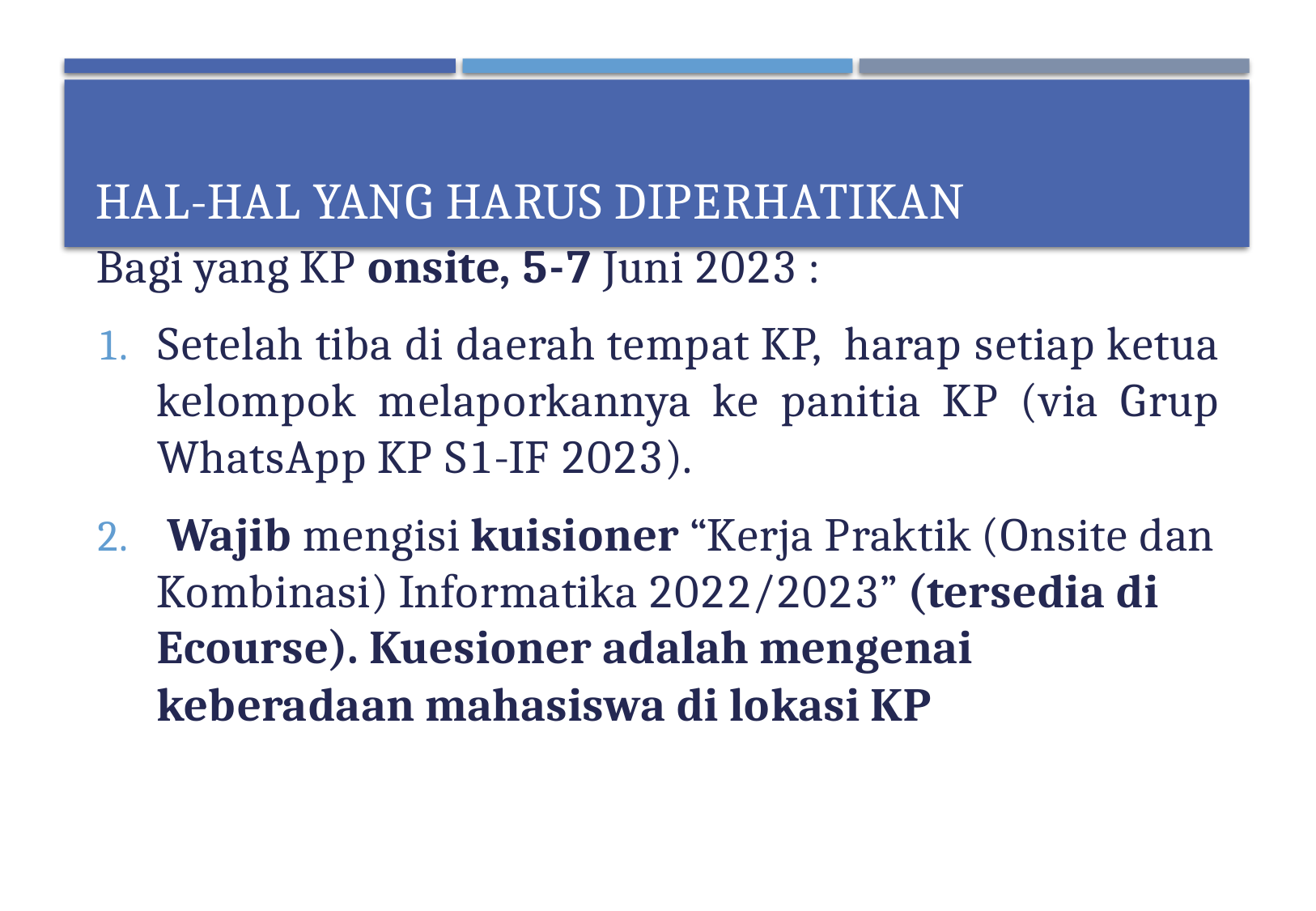

# Hal-hal yang harus diperhatikan
Bagi yang KP onsite, 5-7 Juni 2023 :
Setelah tiba di daerah tempat KP,  harap setiap ketua kelompok melaporkannya ke panitia KP (via Grup WhatsApp KP S1-IF 2023).
 Wajib mengisi kuisioner “Kerja Praktik (Onsite dan Kombinasi) Informatika 2022/2023” (tersedia di Ecourse). Kuesioner adalah mengenai keberadaan mahasiswa di lokasi KP